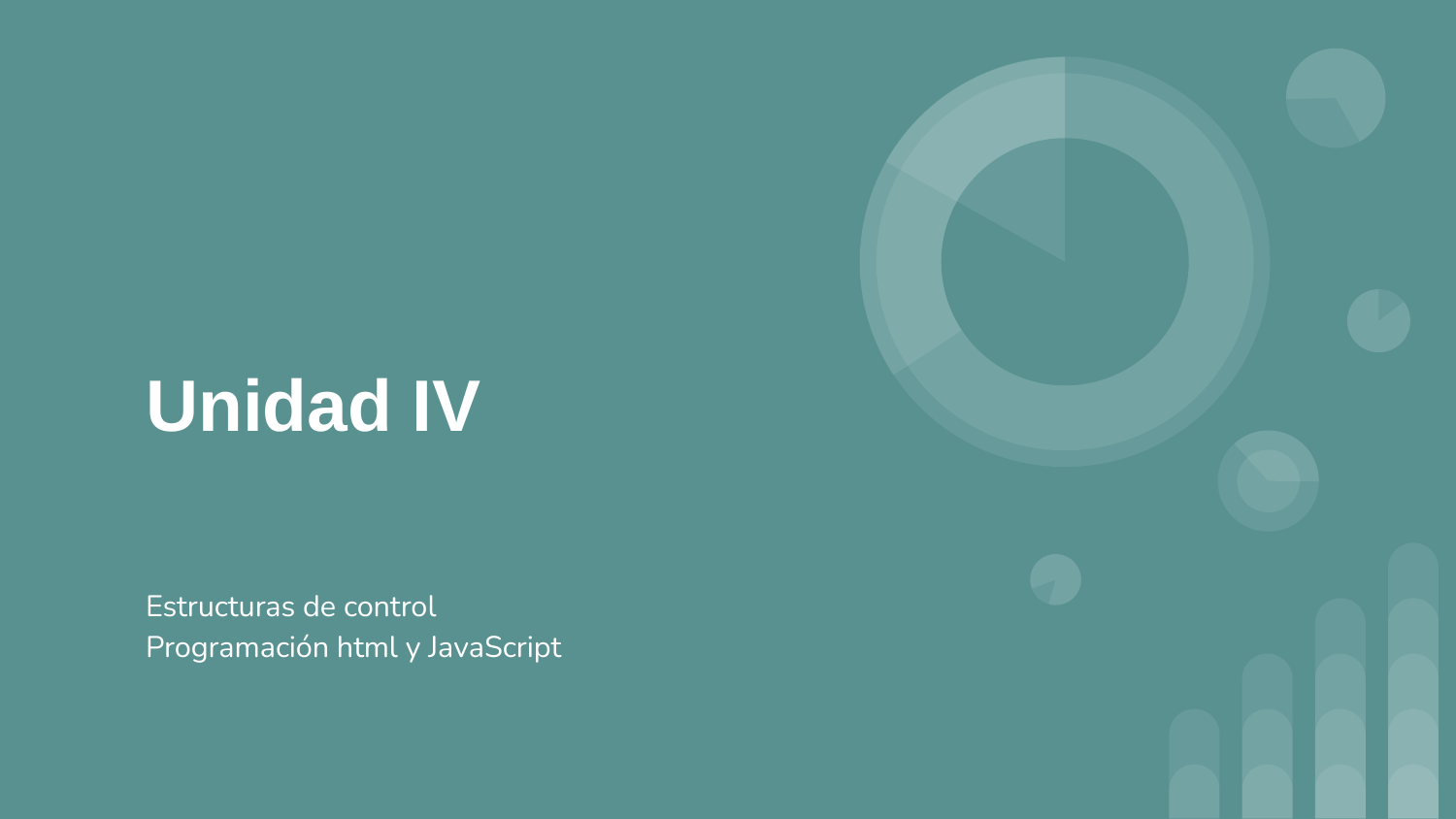

# Unidad IV
Estructuras de control
Programación html y JavaScript